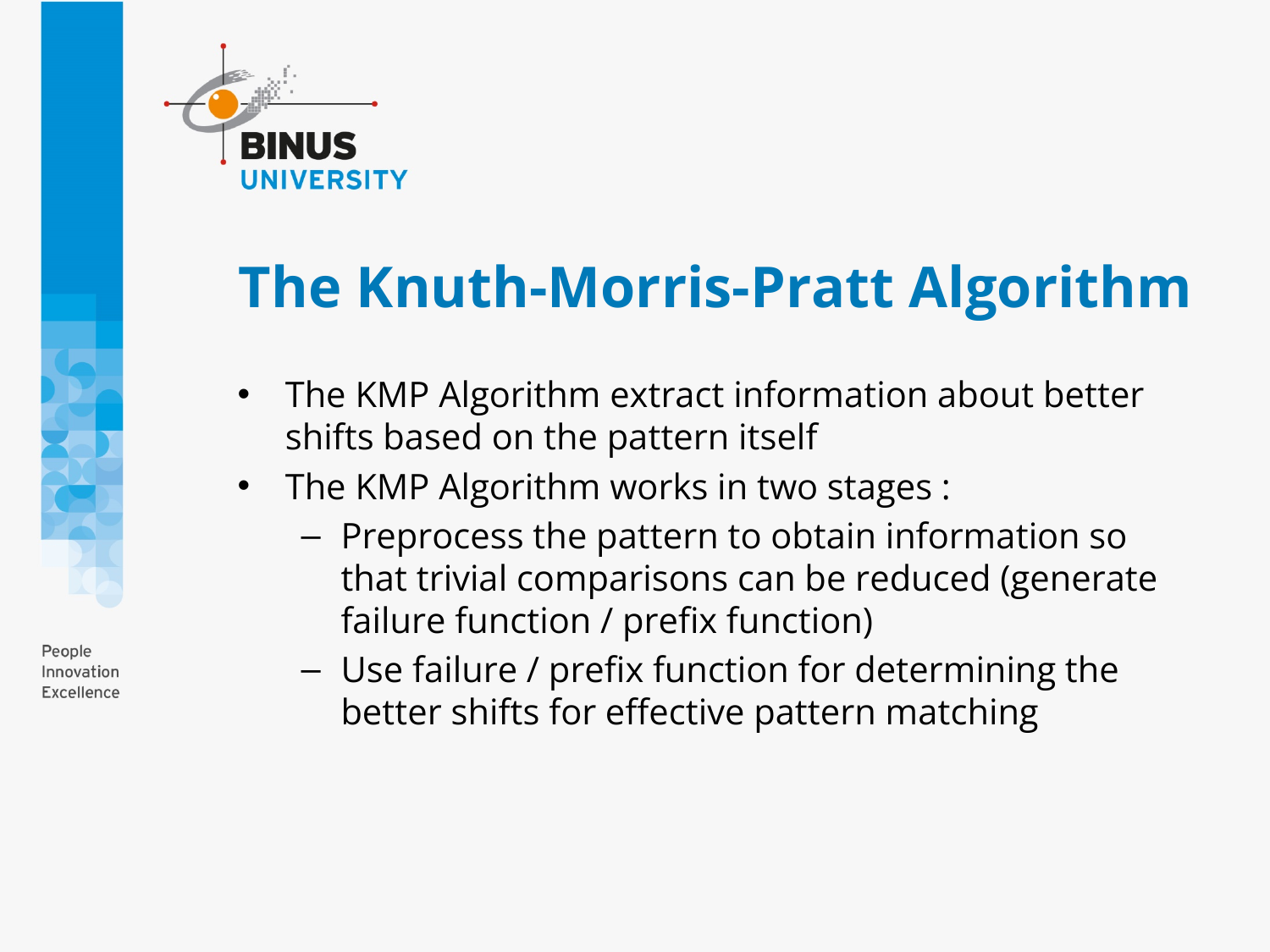

# The Knuth-Morris-Pratt Algorithm
The KMP Algorithm extract information about better shifts based on the pattern itself
The KMP Algorithm works in two stages :
Preprocess the pattern to obtain information so that trivial comparisons can be reduced (generate failure function / prefix function)
Use failure / prefix function for determining the better shifts for effective pattern matching